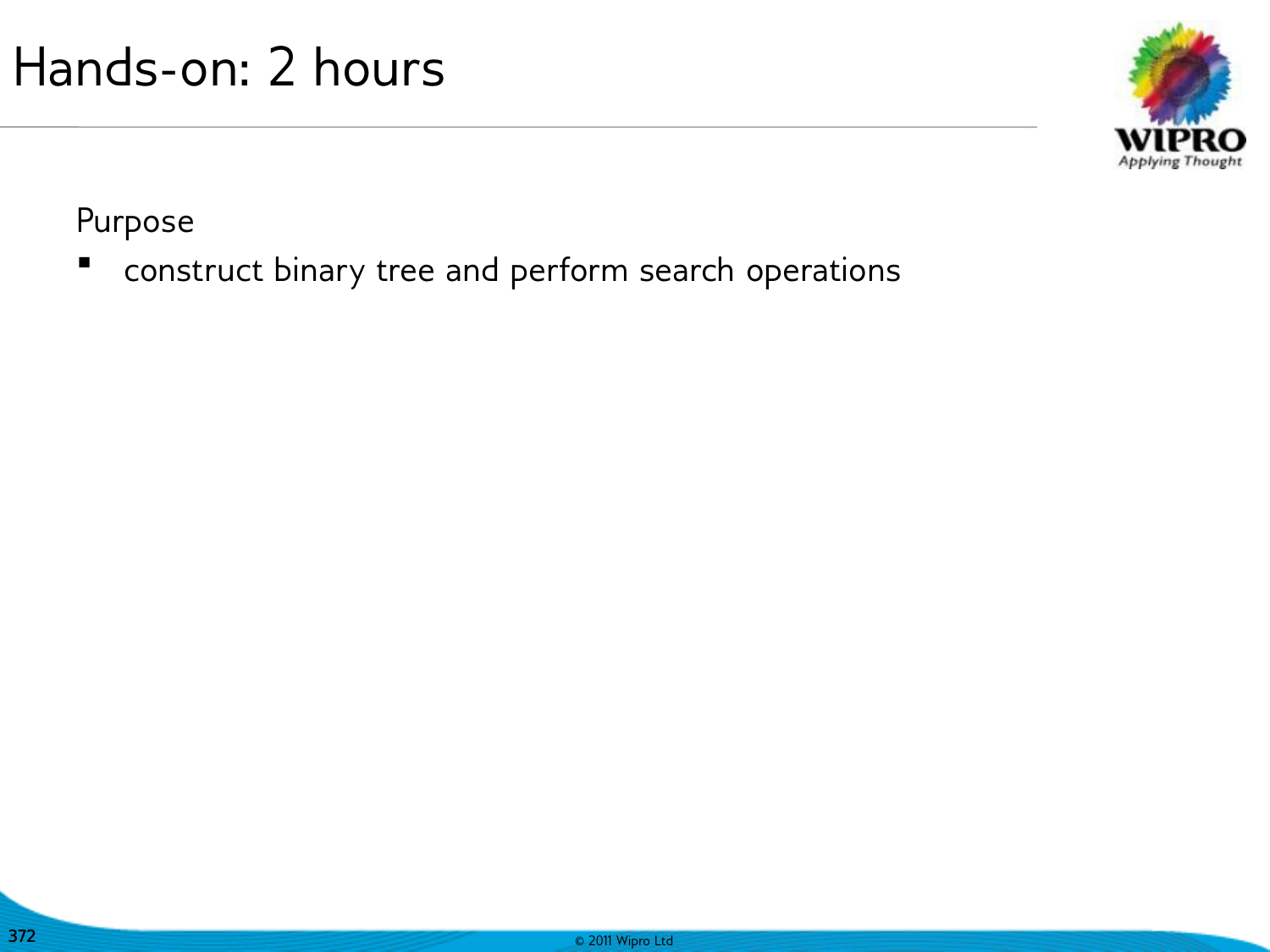

Hands-on: 2 hours
Purpose
construct binary tree and perform search operations